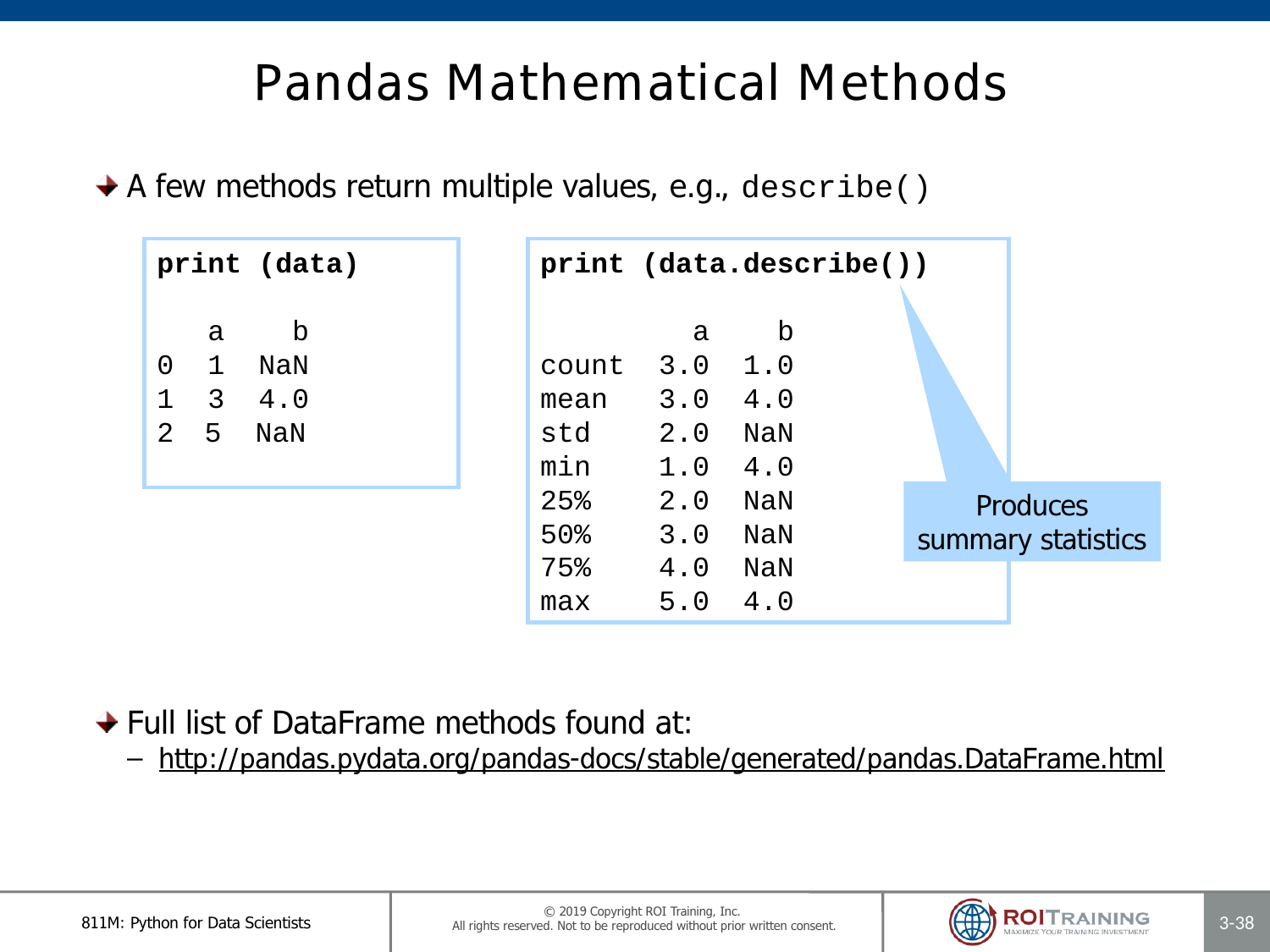

# Pandas Mathematical Methods
A few methods return multiple values, e.g., describe()

Full list of DataFrame methods found at:
http://pandas.pydata.org/pandas-docs/stable/generated/pandas.DataFrame.html

print (data)

   a    b
0  1  NaN
1  3  4.0
5  NaN

print (data.describe())

         a    b
count  3.0  1.0
mean   3.0  4.0
std    2.0  NaN
min    1.0  4.0
25%    2.0  NaN
50%    3.0  NaN
75%    4.0  NaN
max    5.0  4.0
Produces summary statistics